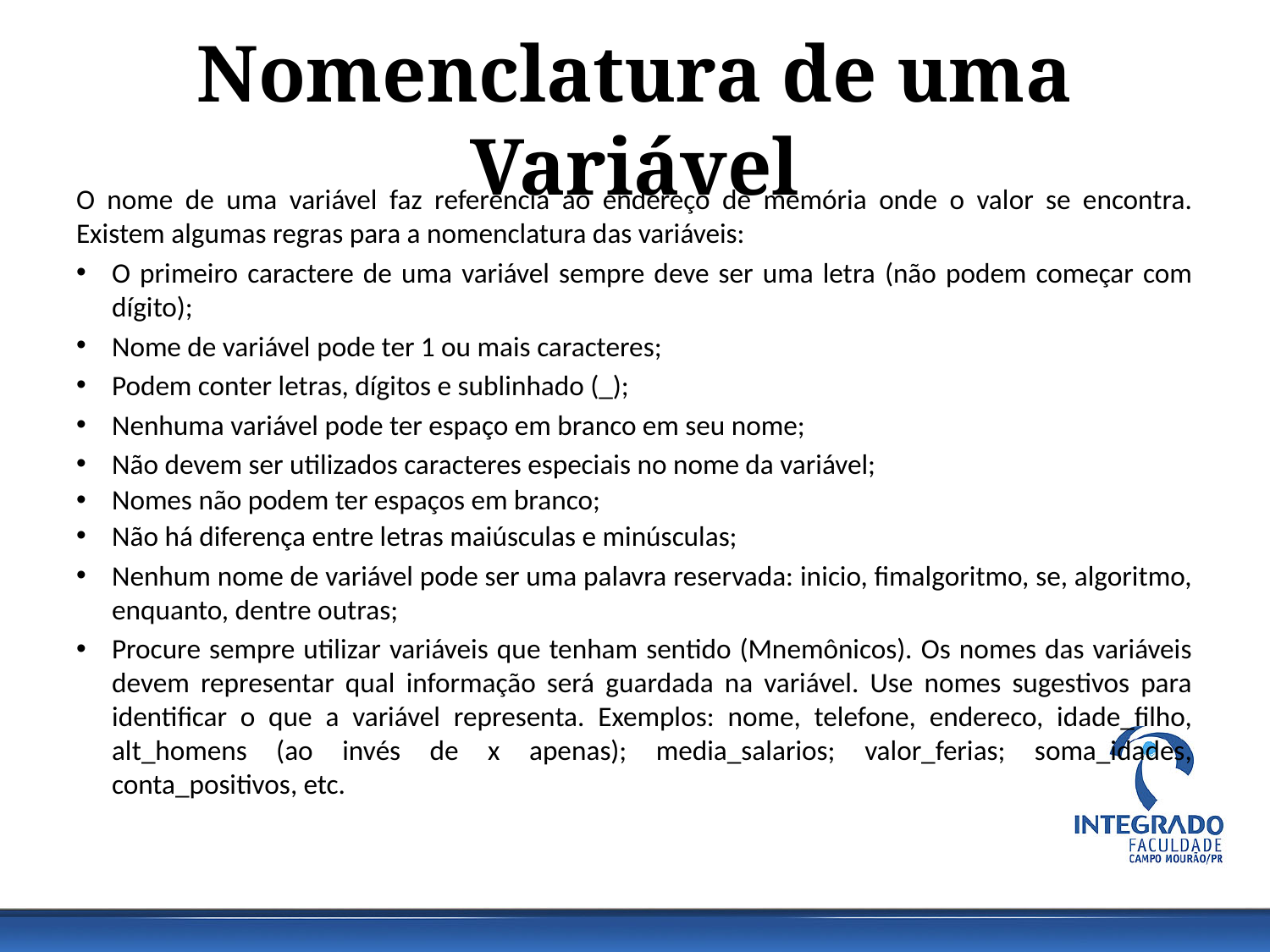

# Nomenclatura de uma Variável
O nome de uma variável faz referência ao endereço de memória onde o valor se encontra. Existem algumas regras para a nomenclatura das variáveis:
O primeiro caractere de uma variável sempre deve ser uma letra (não podem começar com dígito);
Nome de variável pode ter 1 ou mais caracteres;
Podem conter letras, dígitos e sublinhado (_);
Nenhuma variável pode ter espaço em branco em seu nome;
Não devem ser utilizados caracteres especiais no nome da variável;
Nomes não podem ter espaços em branco;
Não há diferença entre letras maiúsculas e minúsculas;
Nenhum nome de variável pode ser uma palavra reservada: inicio, fimalgoritmo, se, algoritmo, enquanto, dentre outras;
Procure sempre utilizar variáveis que tenham sentido (Mnemônicos). Os nomes das variáveis devem representar qual informação será guardada na variável. Use nomes sugestivos para identificar o que a variável representa. Exemplos: nome, telefone, endereco, idade_filho, alt_homens (ao invés de x apenas); media_salarios; valor_ferias; soma_idades, conta_positivos, etc.